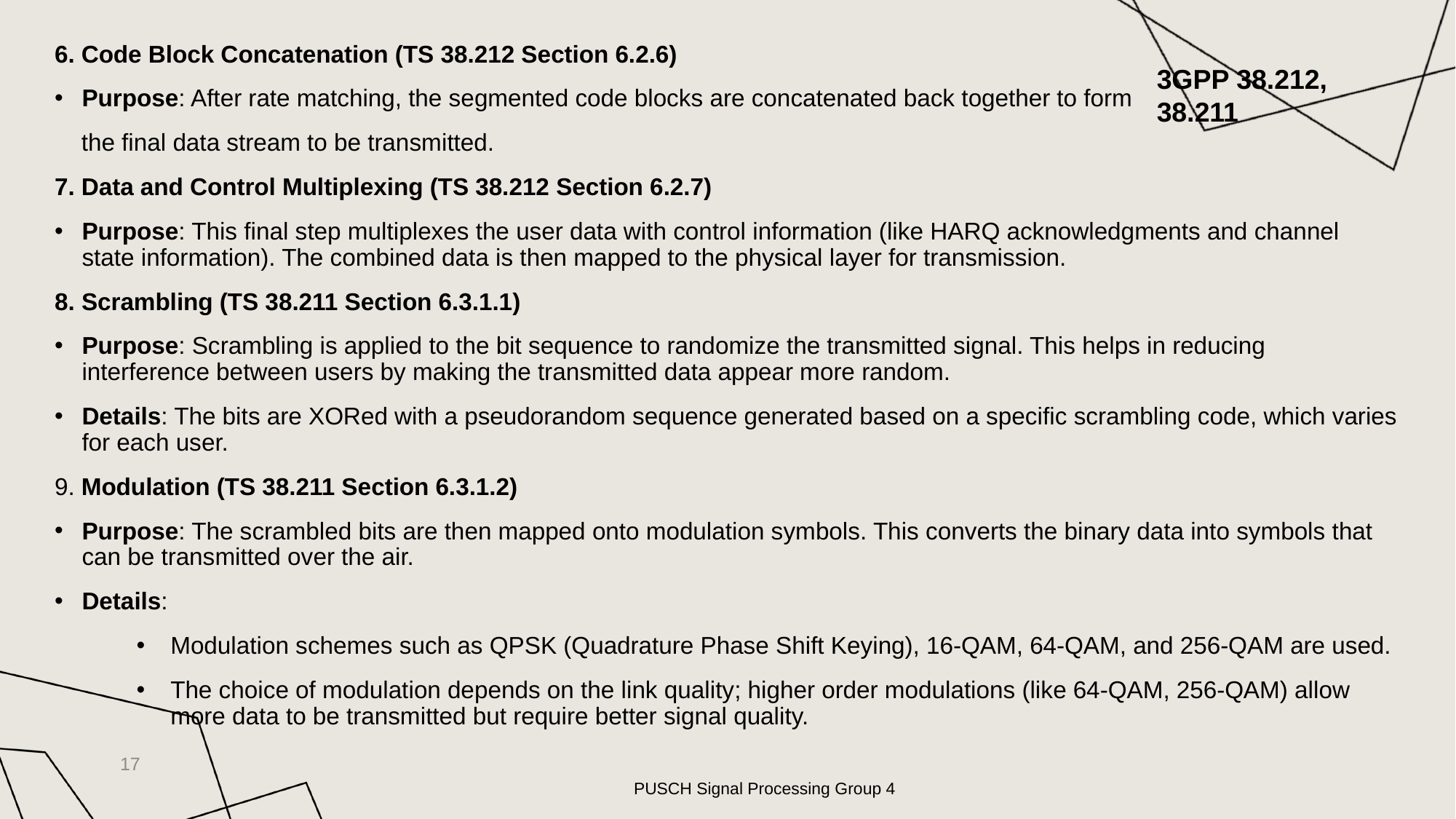

6. Code Block Concatenation (TS 38.212 Section 6.2.6)
Purpose: After rate matching, the segmented code blocks are concatenated back together to form
    the final data stream to be transmitted.
7. Data and Control Multiplexing (TS 38.212 Section 6.2.7)
Purpose: This final step multiplexes the user data with control information (like HARQ acknowledgments and channel state information). The combined data is then mapped to the physical layer for transmission.
8. Scrambling (TS 38.211 Section 6.3.1.1)
Purpose: Scrambling is applied to the bit sequence to randomize the transmitted signal. This helps in reducing interference between users by making the transmitted data appear more random.
Details: The bits are XORed with a pseudorandom sequence generated based on a specific scrambling code, which varies for each user.
9. Modulation (TS 38.211 Section 6.3.1.2)
Purpose: The scrambled bits are then mapped onto modulation symbols. This converts the binary data into symbols that can be transmitted over the air.
Details:
Modulation schemes such as QPSK (Quadrature Phase Shift Keying), 16-QAM, 64-QAM, and 256-QAM are used.
The choice of modulation depends on the link quality; higher order modulations (like 64-QAM, 256-QAM) allow more data to be transmitted but require better signal quality.

3GPP 38.212, 38.211
17
PUSCH Signal Processing Group 4